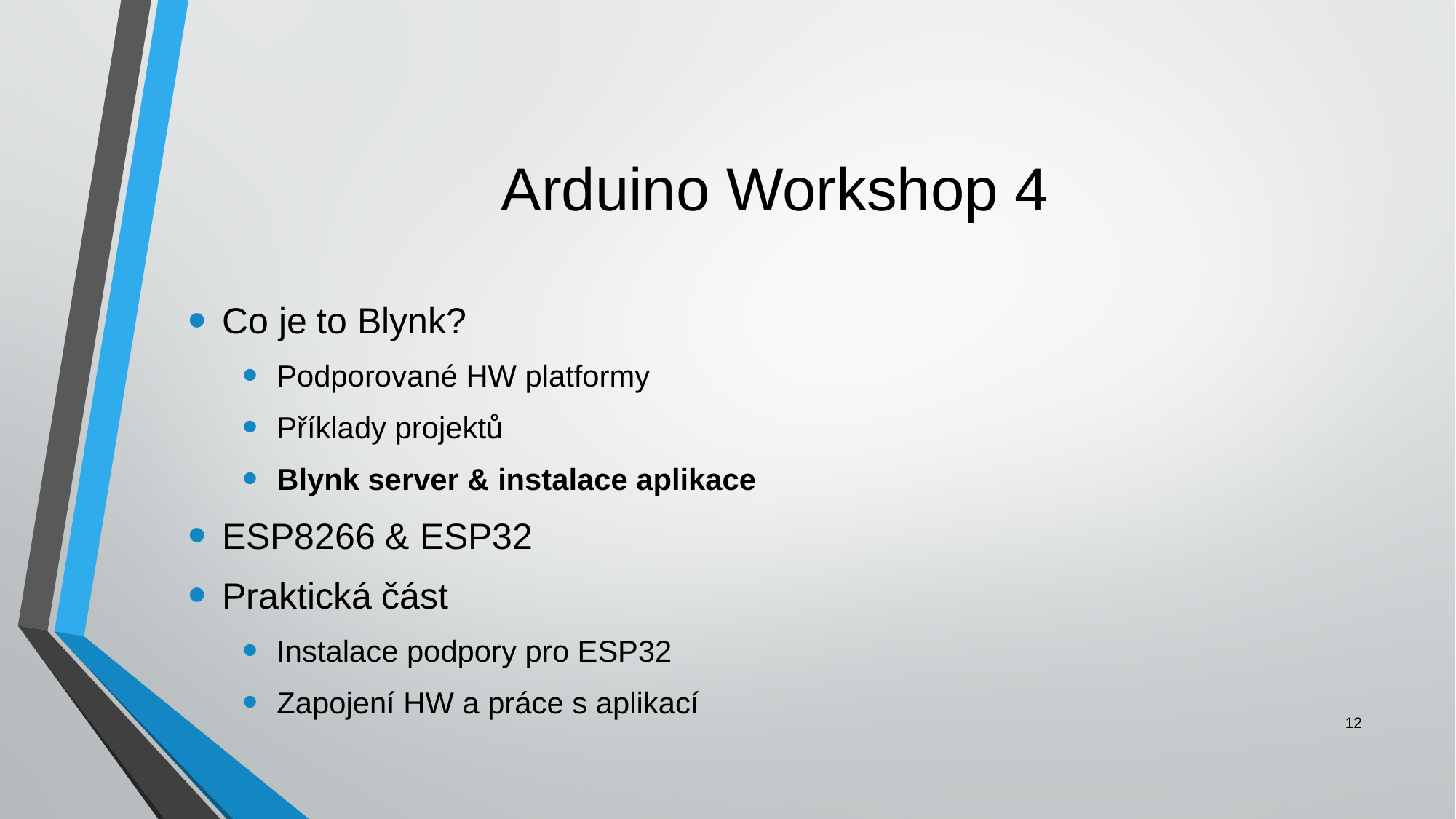

# Arduino Workshop 4
Co je to Blynk?
Podporované HW platformy
Příklady projektů
Blynk server & instalace aplikace
ESP8266 & ESP32
Praktická část
Instalace podpory pro ESP32
Zapojení HW a práce s aplikací
12